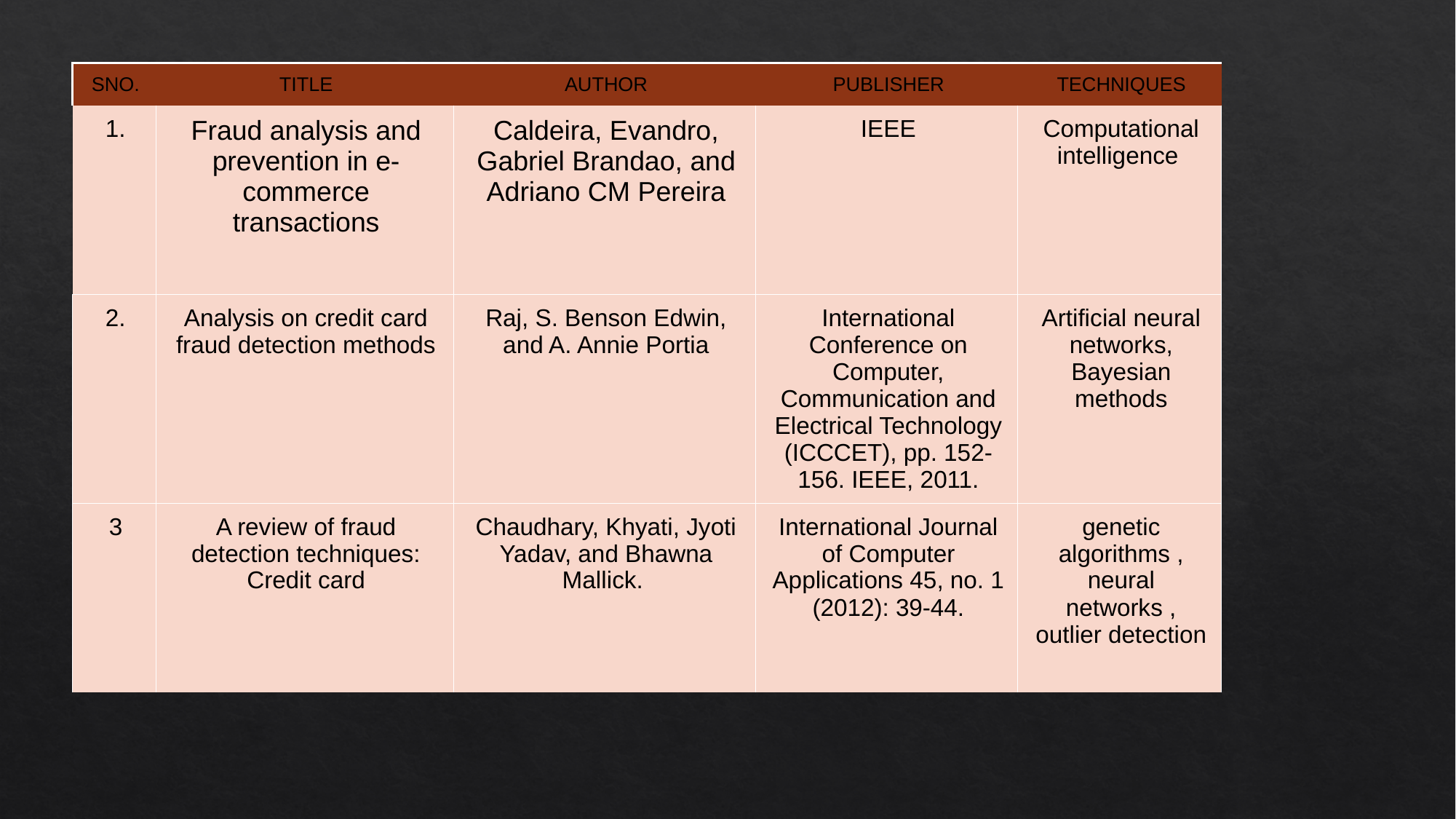

| SNO. | TITLE | AUTHOR | PUBLISHER | TECHNIQUES |
| --- | --- | --- | --- | --- |
| 1. | Fraud analysis and prevention in e-commerce transactions | Caldeira, Evandro, Gabriel Brandao, and Adriano CM Pereira | IEEE | Computational intelligence |
| 2. | Analysis on credit card fraud detection methods | Raj, S. Benson Edwin, and A. Annie Portia | International Conference on Computer, Communication and Electrical Technology (ICCCET), pp. 152-156. IEEE, 2011. | Artificial neural networks, Bayesian methods |
| 3 | A review of fraud detection techniques: Credit card | Chaudhary, Khyati, Jyoti Yadav, and Bhawna Mallick. | International Journal of Computer Applications 45, no. 1 (2012): 39-44. | genetic algorithms , neural networks , outlier detection |